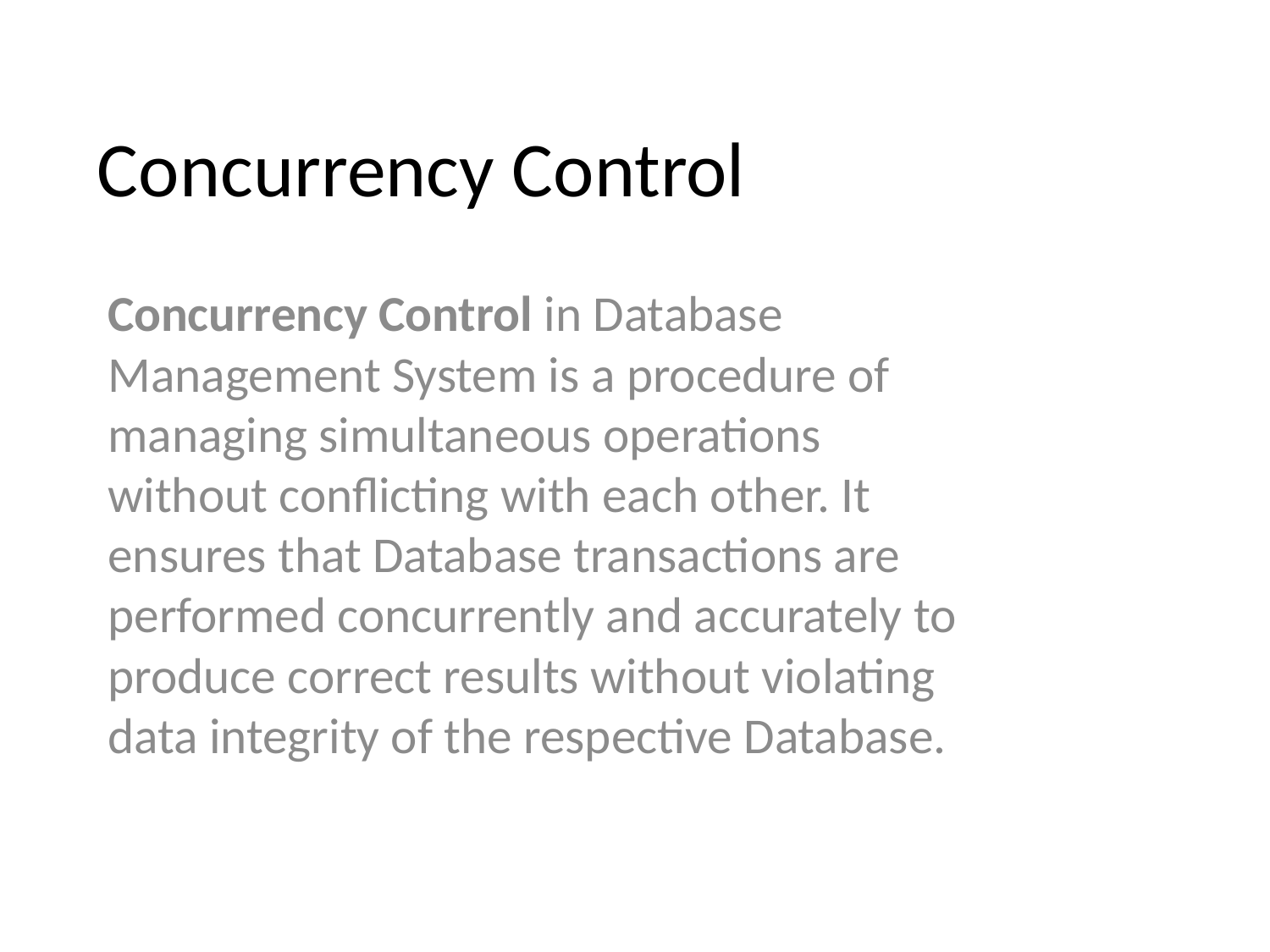

# Concurrency Control
Concurrency Control in Database Management System is a procedure of managing simultaneous operations without conflicting with each other. It ensures that Database transactions are performed concurrently and accurately to produce correct results without violating data integrity of the respective Database.